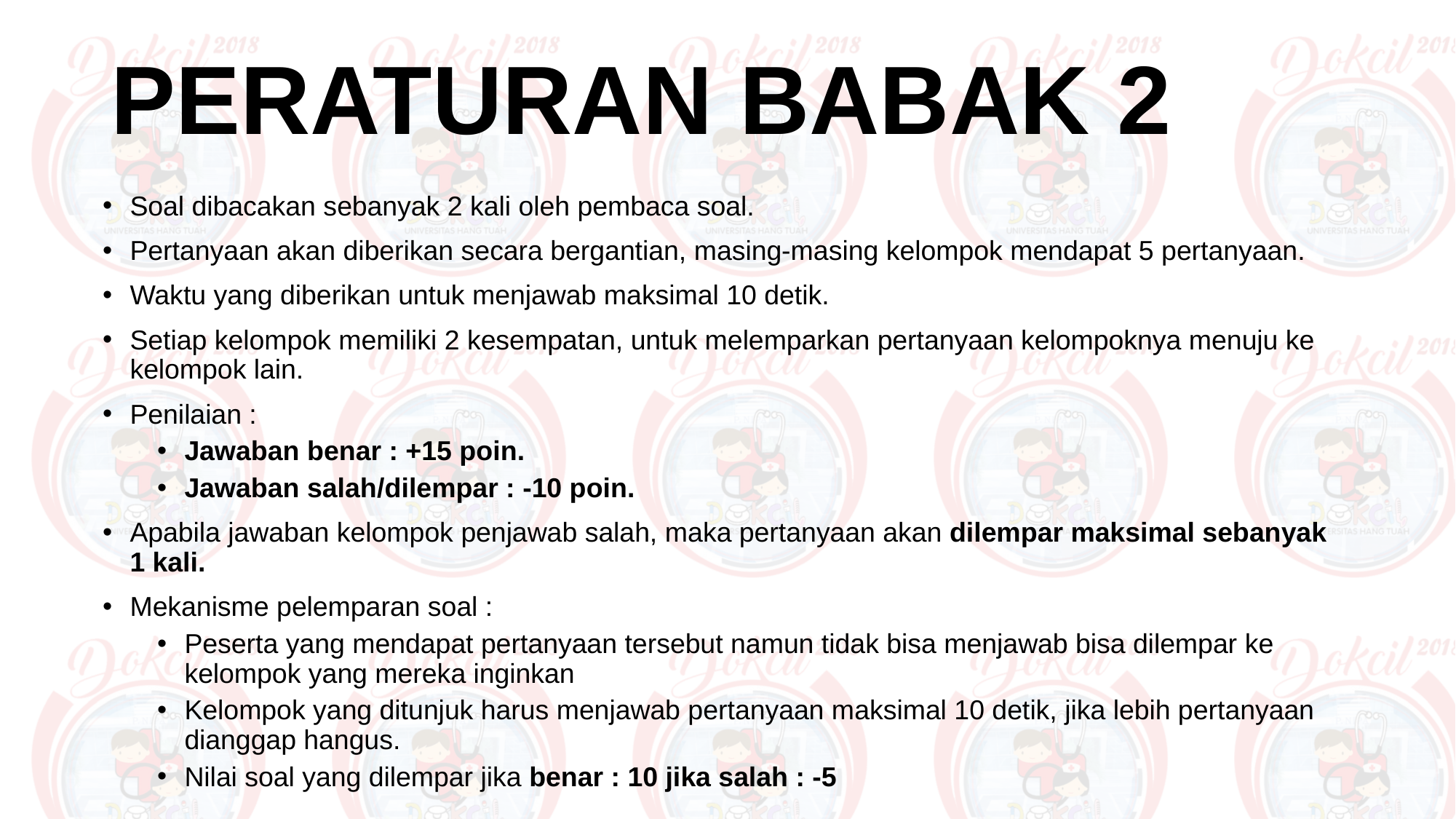

# PERATURAN BABAK 2
Soal dibacakan sebanyak 2 kali oleh pembaca soal.
Pertanyaan akan diberikan secara bergantian, masing-masing kelompok mendapat 5 pertanyaan.
Waktu yang diberikan untuk menjawab maksimal 10 detik.
Setiap kelompok memiliki 2 kesempatan, untuk melemparkan pertanyaan kelompoknya menuju ke kelompok lain.
Penilaian :
Jawaban benar : +15 poin.
Jawaban salah/dilempar : -10 poin.
Apabila jawaban kelompok penjawab salah, maka pertanyaan akan dilempar maksimal sebanyak 1 kali.
Mekanisme pelemparan soal :
Peserta yang mendapat pertanyaan tersebut namun tidak bisa menjawab bisa dilempar ke kelompok yang mereka inginkan
Kelompok yang ditunjuk harus menjawab pertanyaan maksimal 10 detik, jika lebih pertanyaan dianggap hangus.
Nilai soal yang dilempar jika benar : 10 jika salah : -5